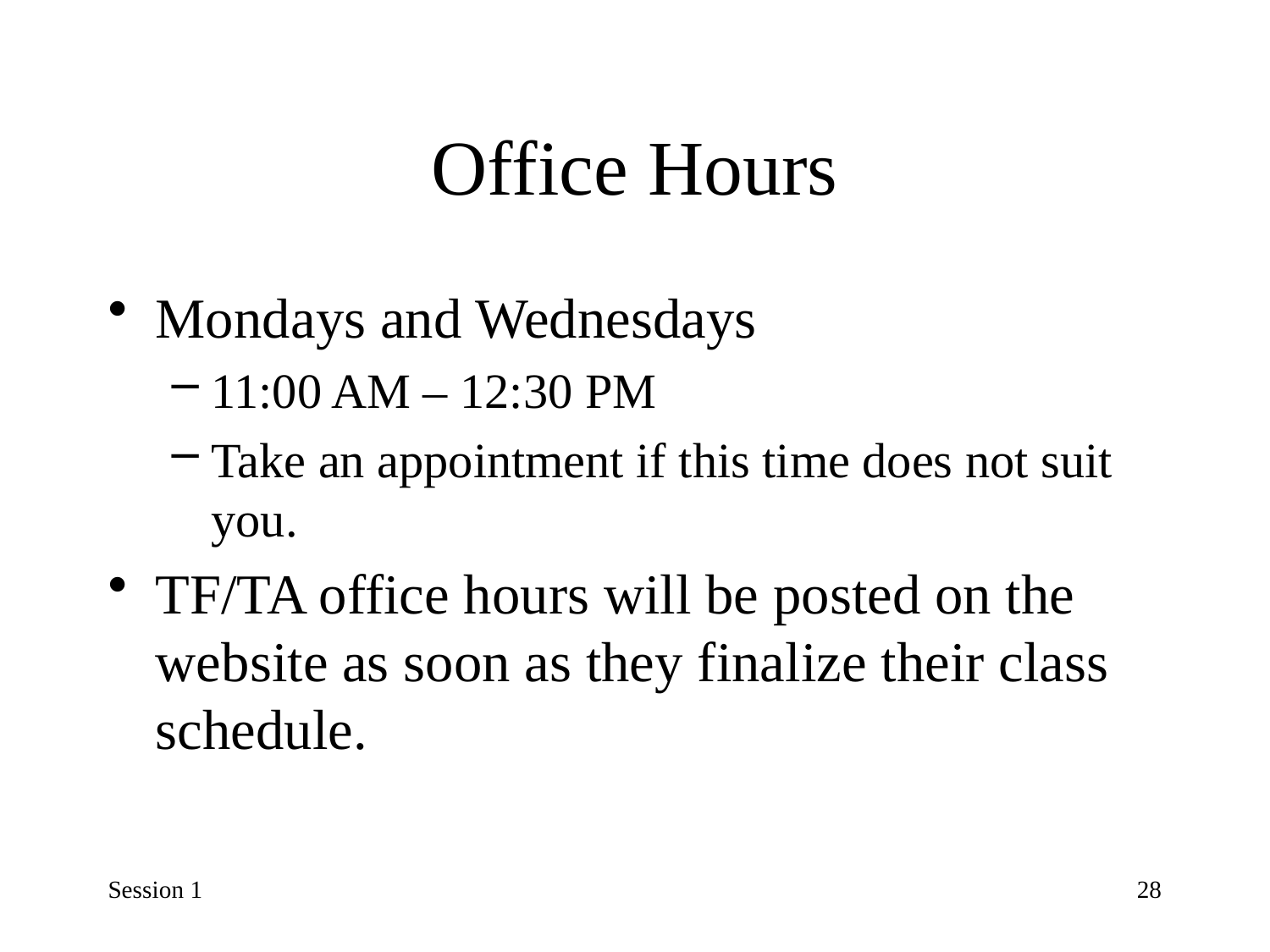

# Office Hours
Mondays and Wednesdays
11:00 AM – 12:30 PM
Take an appointment if this time does not suit you.
TF/TA office hours will be posted on the website as soon as they finalize their class schedule.
Session 1
28